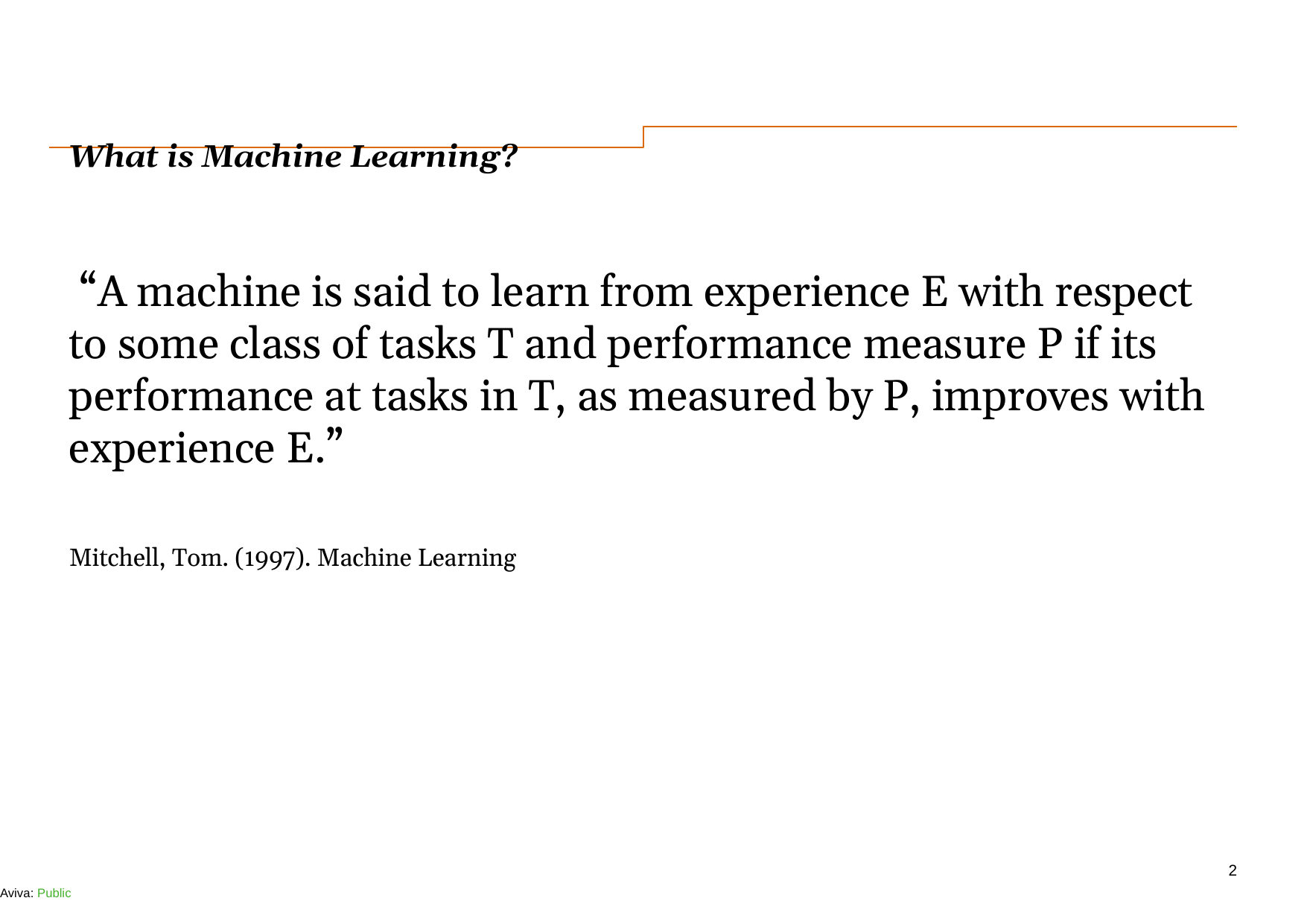

# What is Machine Learning?
 “A machine is said to learn from experience E with respect to some class of tasks T and performance measure P if its performance at tasks in T, as measured by P, improves with experience E.”

Mitchell, Tom. (1997). Machine Learning
2